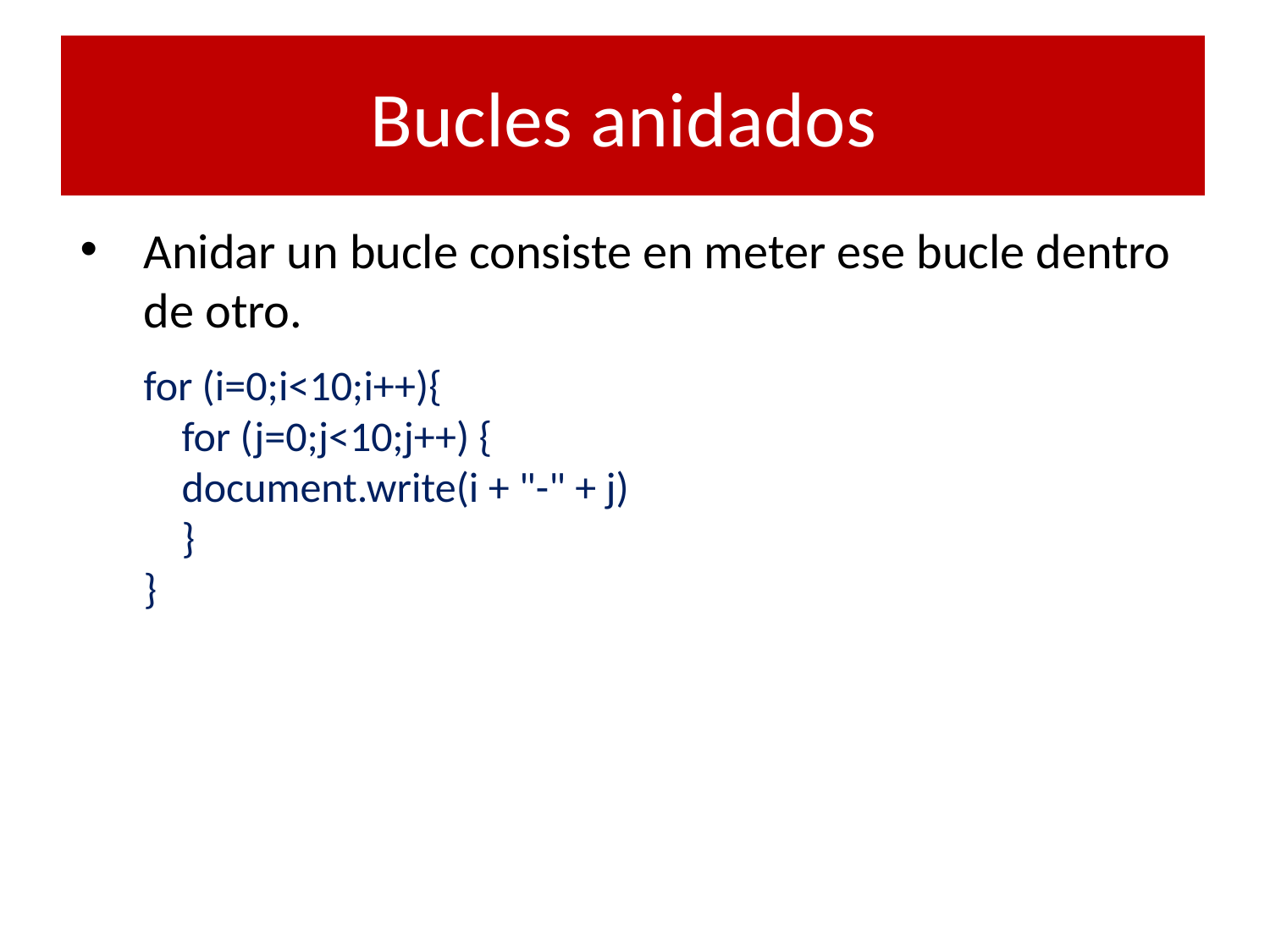

# Bucles anidados
Anidar un bucle consiste en meter ese bucle dentro de otro.
for (i=0;i<10;i++){
    for (j=0;j<10;j++) {
    document.write(i + "-" + j)
    }
}